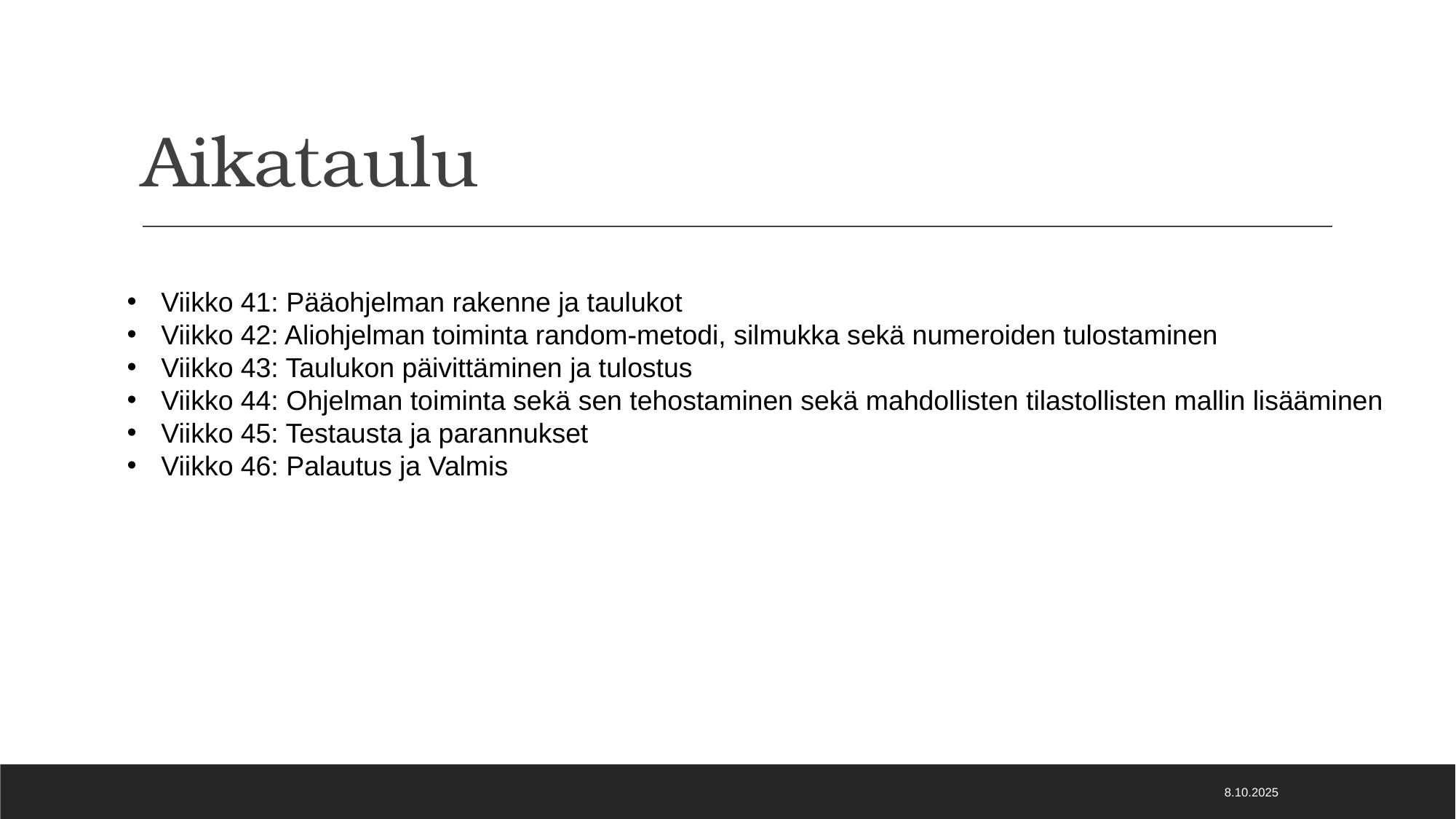

# Aikataulu
Viikko 41: Pääohjelman rakenne ja taulukot
Viikko 42: Aliohjelman toiminta random-metodi, silmukka sekä numeroiden tulostaminen
Viikko 43: Taulukon päivittäminen ja tulostus
Viikko 44: Ohjelman toiminta sekä sen tehostaminen sekä mahdollisten tilastollisten mallin lisääminen
Viikko 45: Testausta ja parannukset
Viikko 46: Palautus ja Valmis
8.10.2025